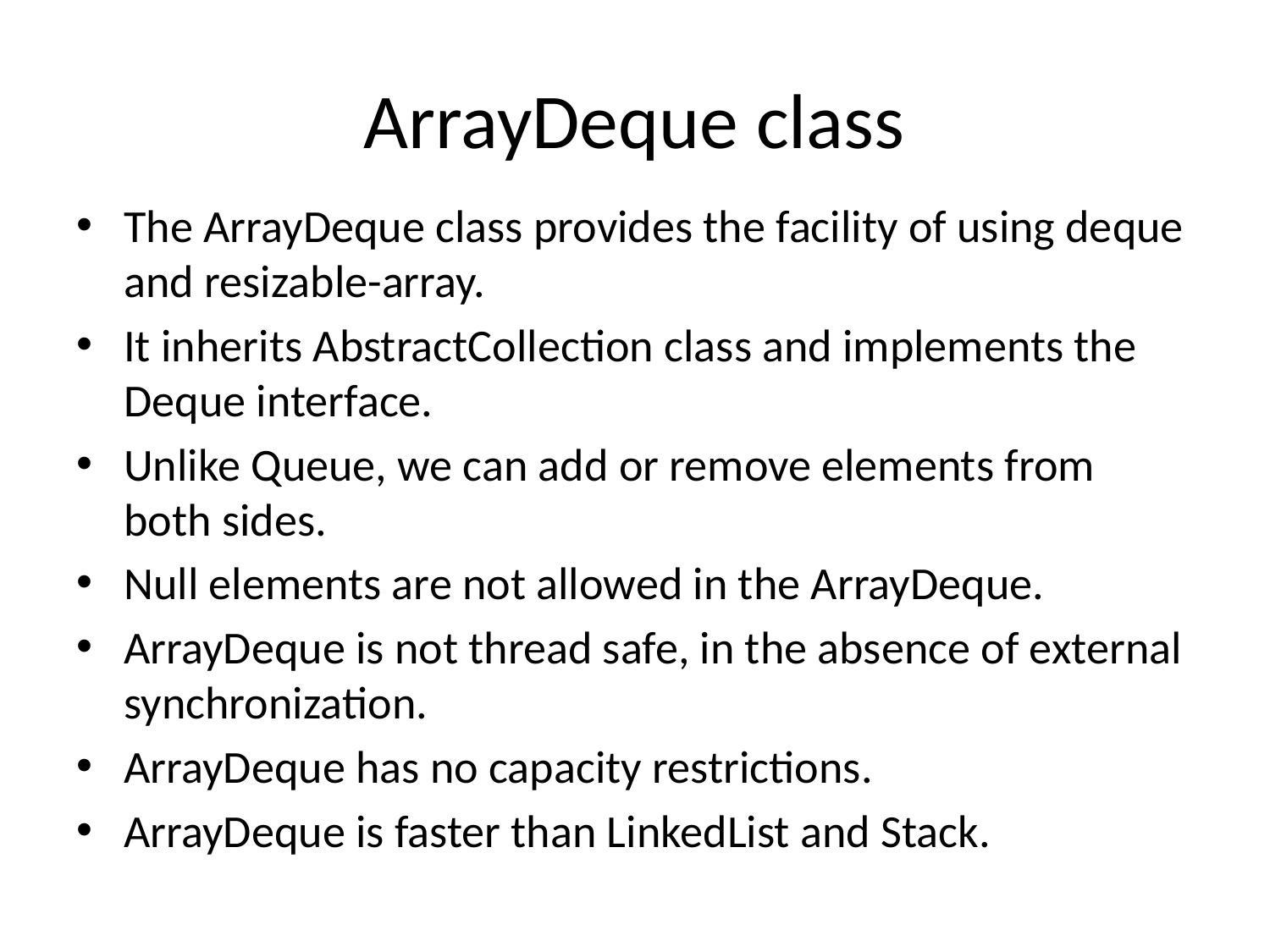

# ArrayDeque class
The ArrayDeque class provides the facility of using deque and resizable-array.
It inherits AbstractCollection class and implements the Deque interface.
Unlike Queue, we can add or remove elements from both sides.
Null elements are not allowed in the ArrayDeque.
ArrayDeque is not thread safe, in the absence of external synchronization.
ArrayDeque has no capacity restrictions.
ArrayDeque is faster than LinkedList and Stack.